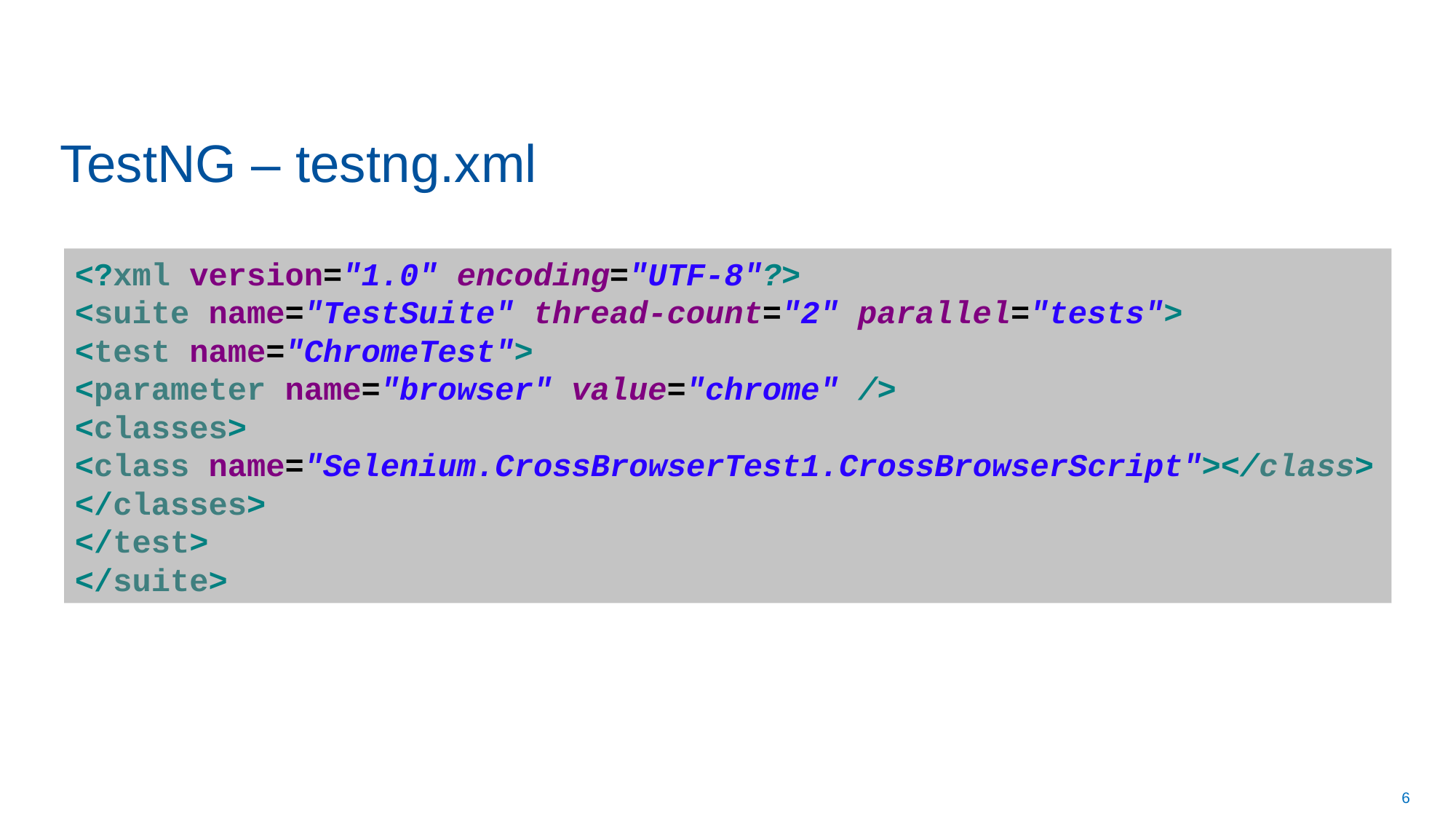

# TestNG – testng.xml
<?xml version="1.0" encoding="UTF-8"?>
<suite name="TestSuite" thread-count="2" parallel="tests">
<test name="ChromeTest">
<parameter name="browser" value="chrome" />
<classes>
<class name="Selenium.CrossBrowserTest1.CrossBrowserScript"></class>
</classes>
</test>
</suite>